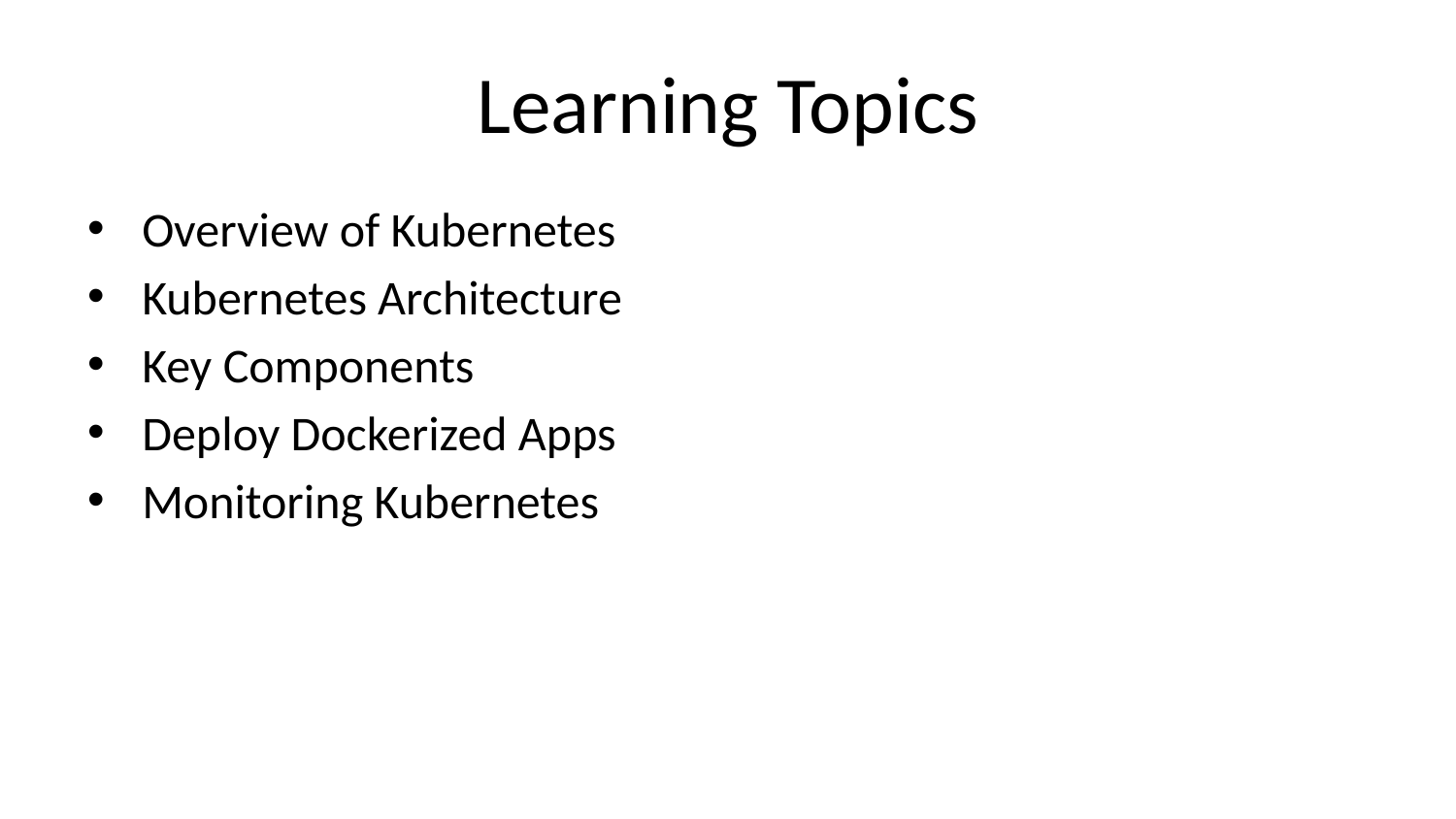

# Learning Topics
Overview of Kubernetes
Kubernetes Architecture
Key Components
Deploy Dockerized Apps
Monitoring Kubernetes